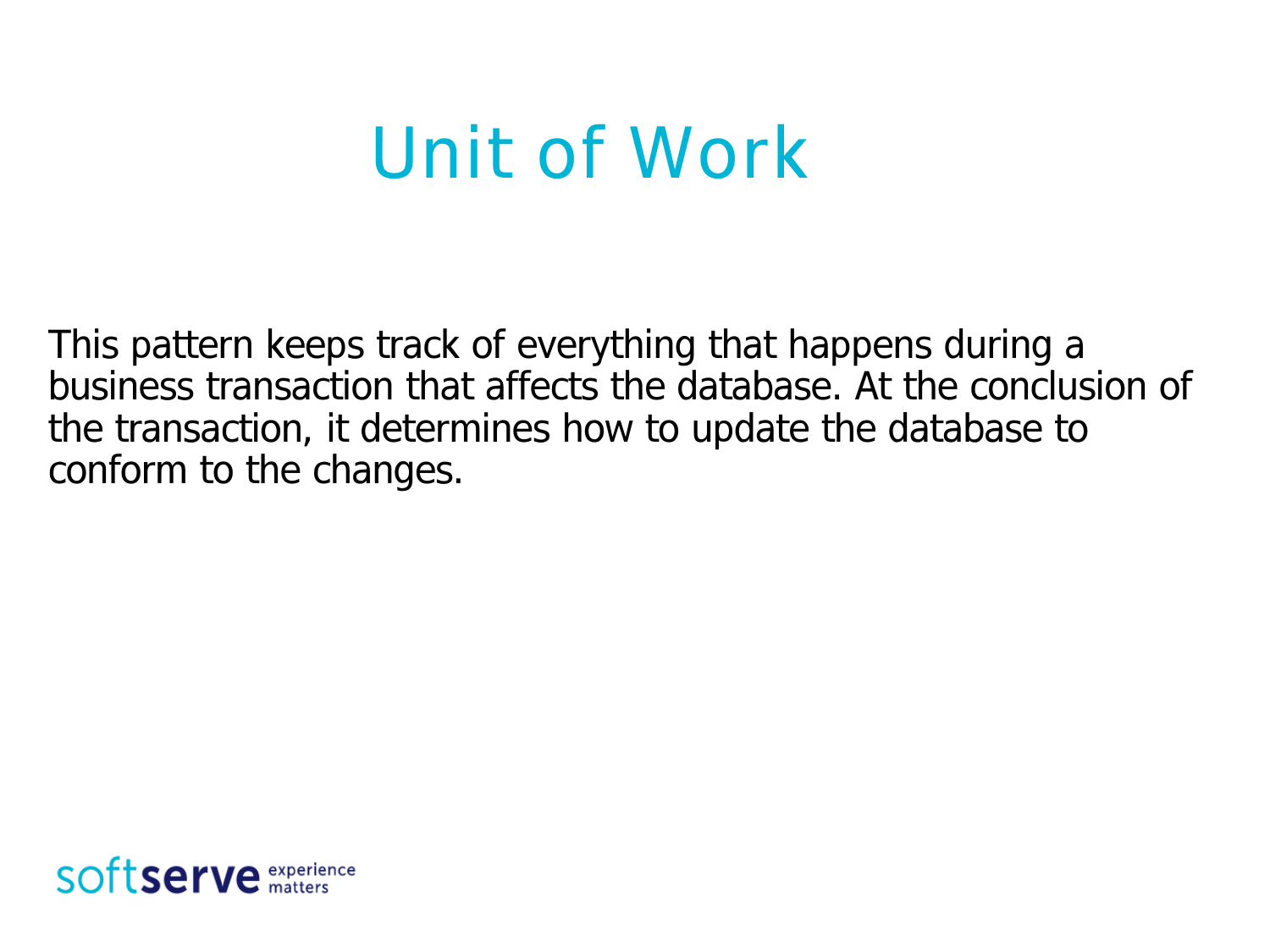

Unit of Work
This pattern keeps track of everything that happens during a business transaction that affects the database. At the conclusion of the transaction, it determines how to update the database to conform to the changes.